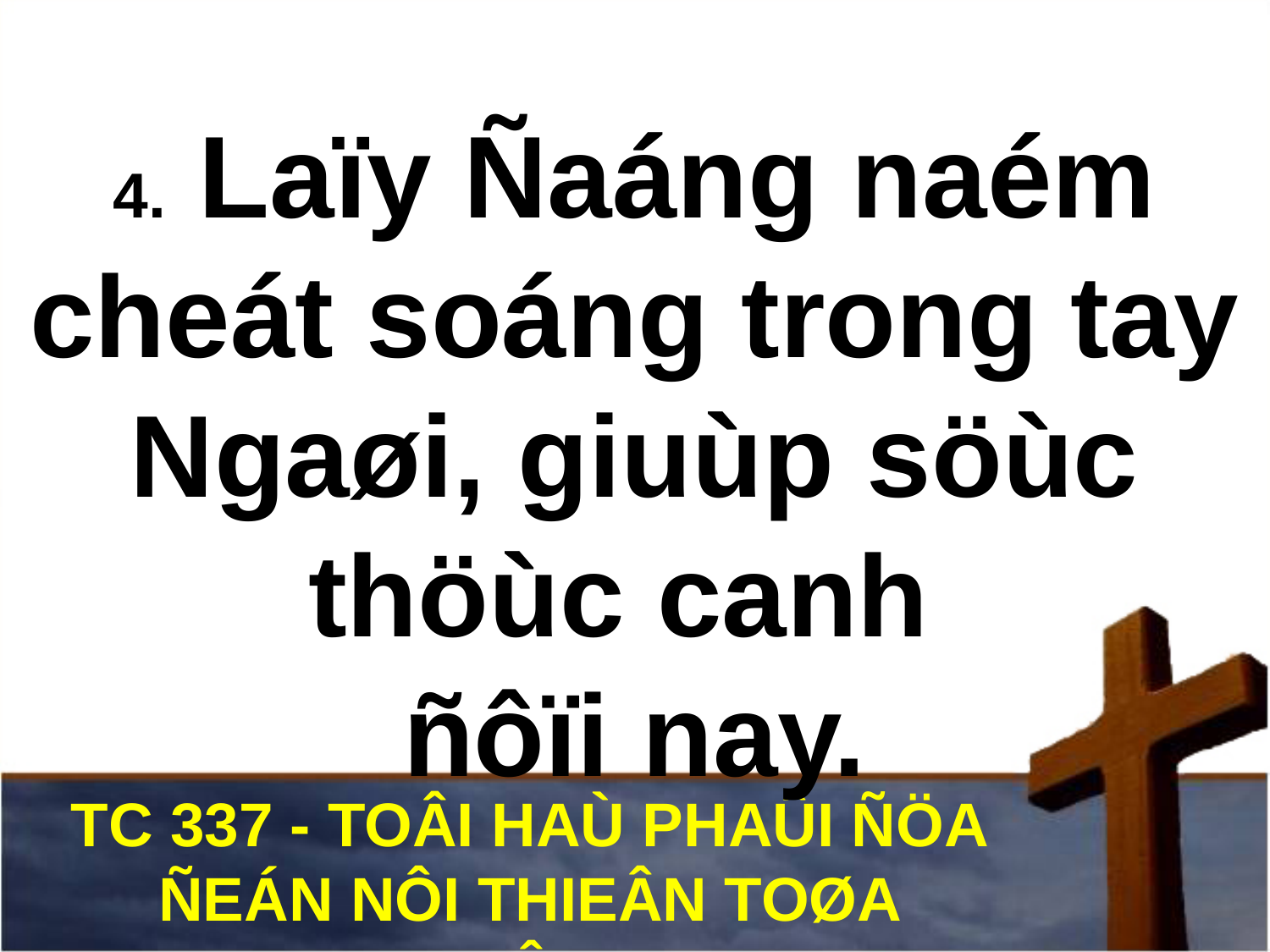

4. Laïy Ñaáng naém cheát soáng trong tay Ngaøi, giuùp söùc thöùc canh
ñôïi nay.
TC 337 - TOÂI HAÙ PHAÛI ÑÖA ÑEÁN NÔI THIEÂN TOØA CHAÊNG?